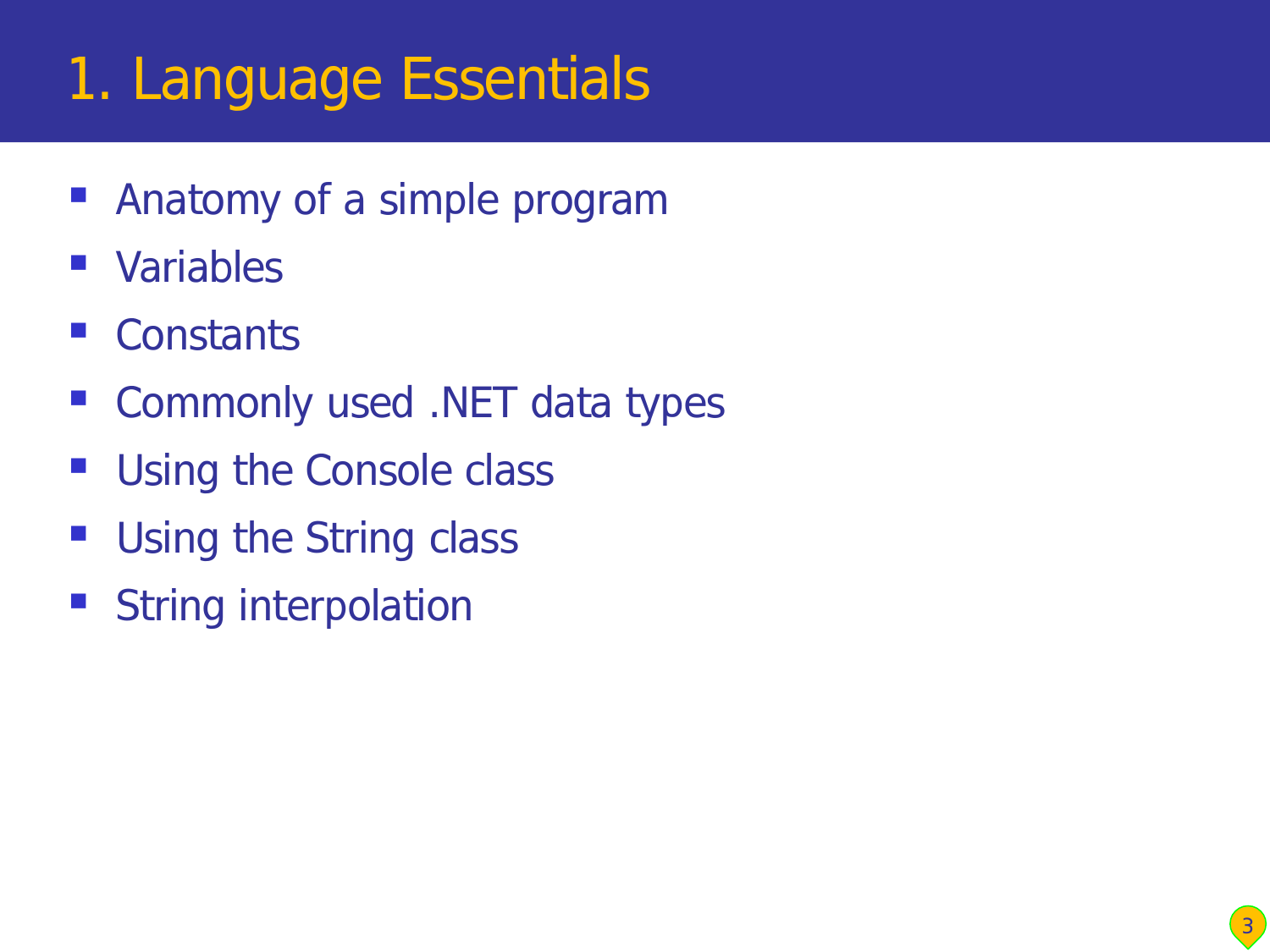

# 1. Language Essentials
Anatomy of a simple program
Variables
Constants
Commonly used .NET data types
Using the Console class
Using the String class
String interpolation
3